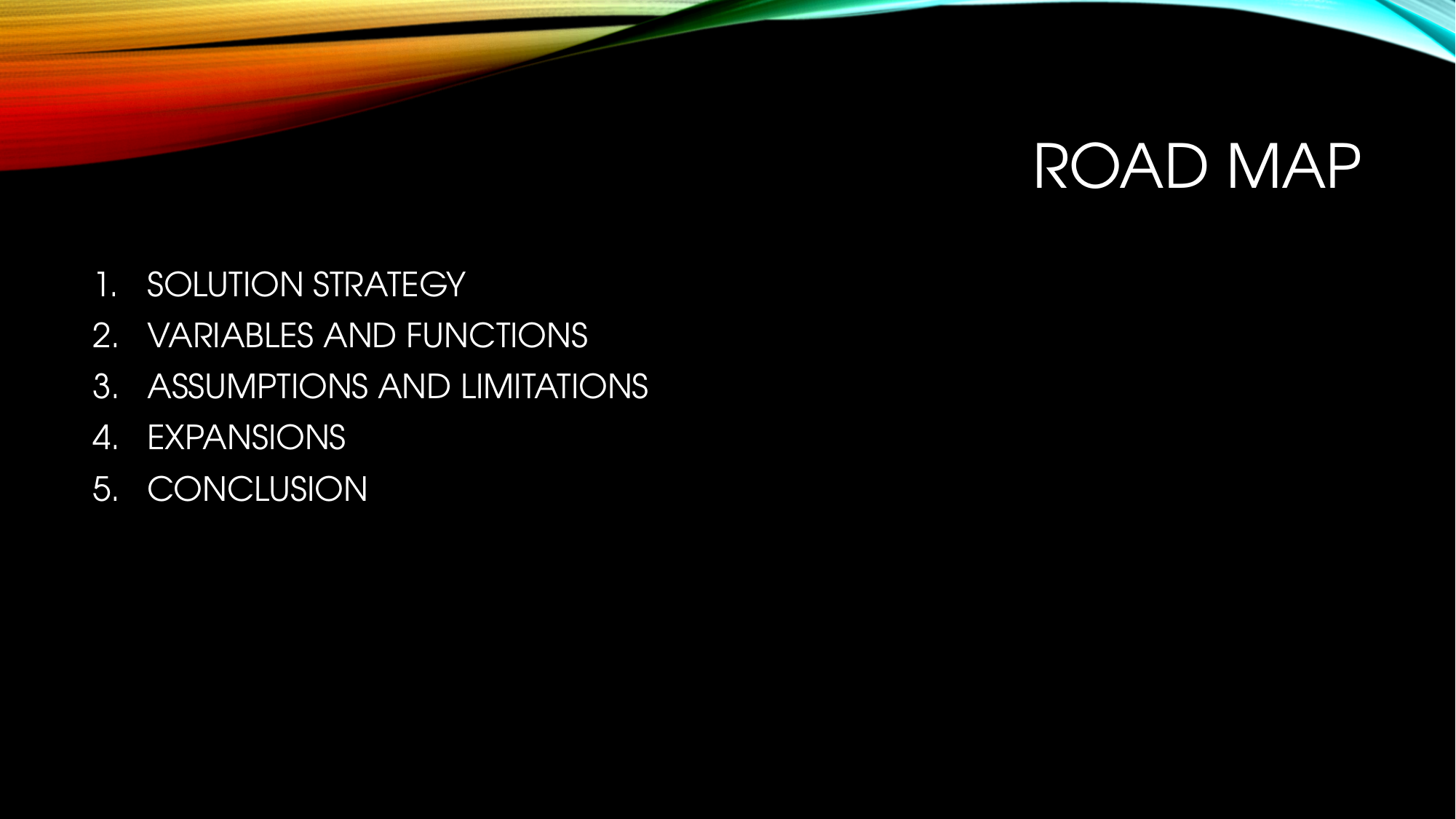

# Road MAP
SOLUTION STRATEGY
VARIABLES AND FUNCTIONS
ASSUMPTIONS AND LIMITATIONS
EXPANSIONS
CONCLUSION